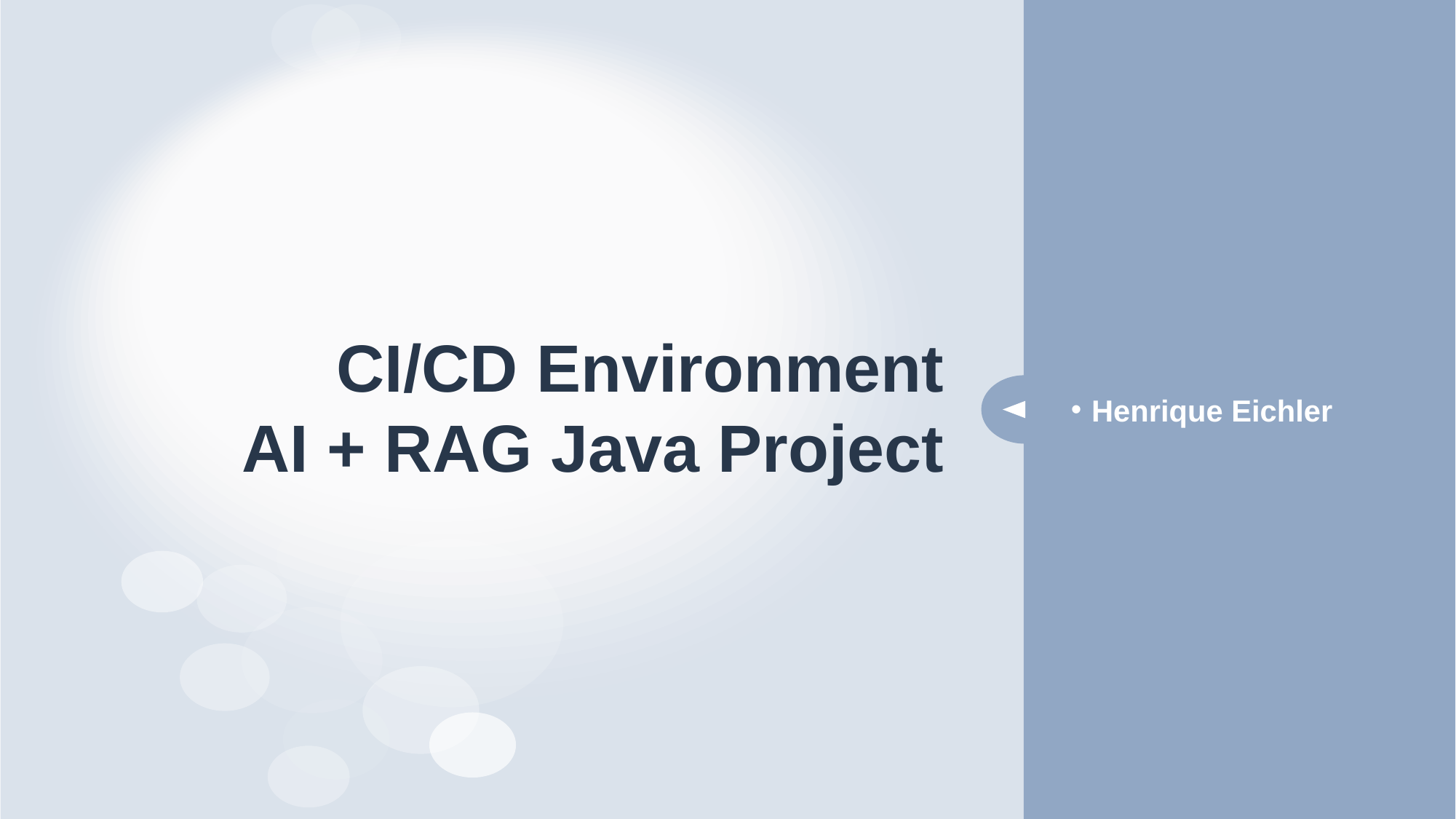

# CI/CD Environment AI + RAG Java Project
Henrique Eichler